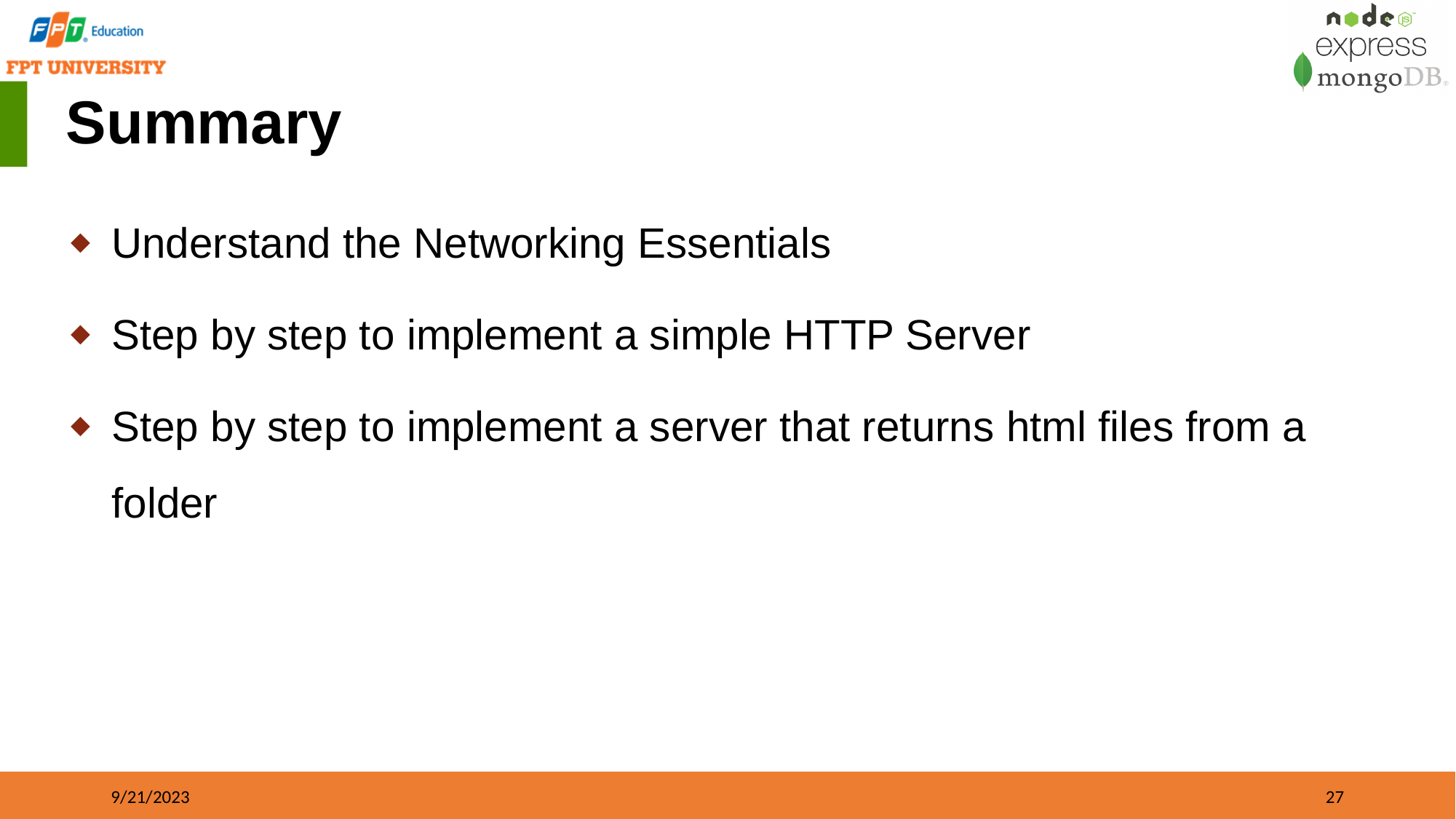

# Summary
Understand the Networking Essentials
Step by step to implement a simple HTTP Server
Step by step to implement a server that returns html files from a folder
9/21/2023
27